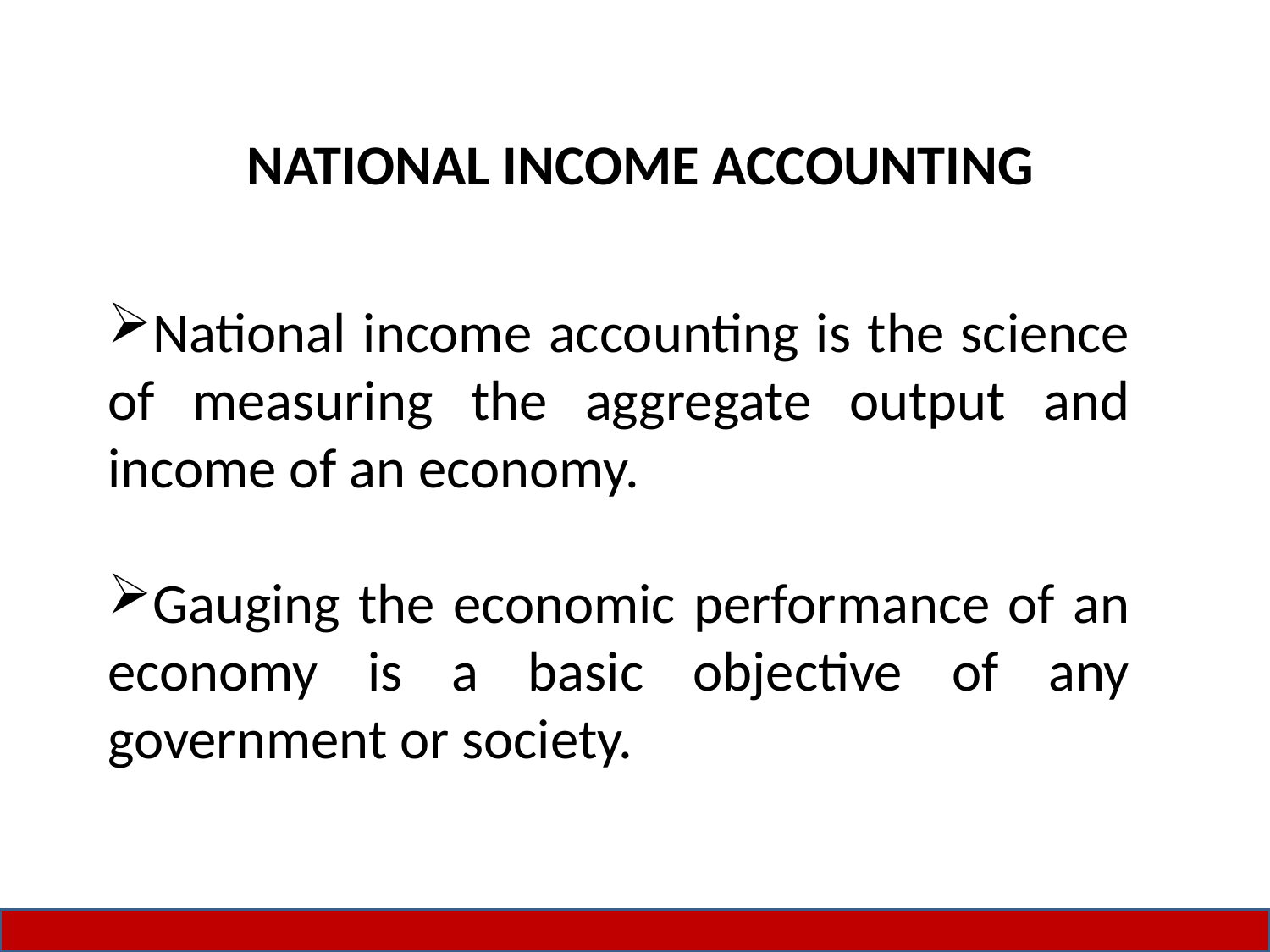

NATIONAL INCOME ACCOUNTING

National income accounting is the science of measuring the aggregate output and income of an economy.

Gauging the economic performance of an economy is a basic objective of any government or society.